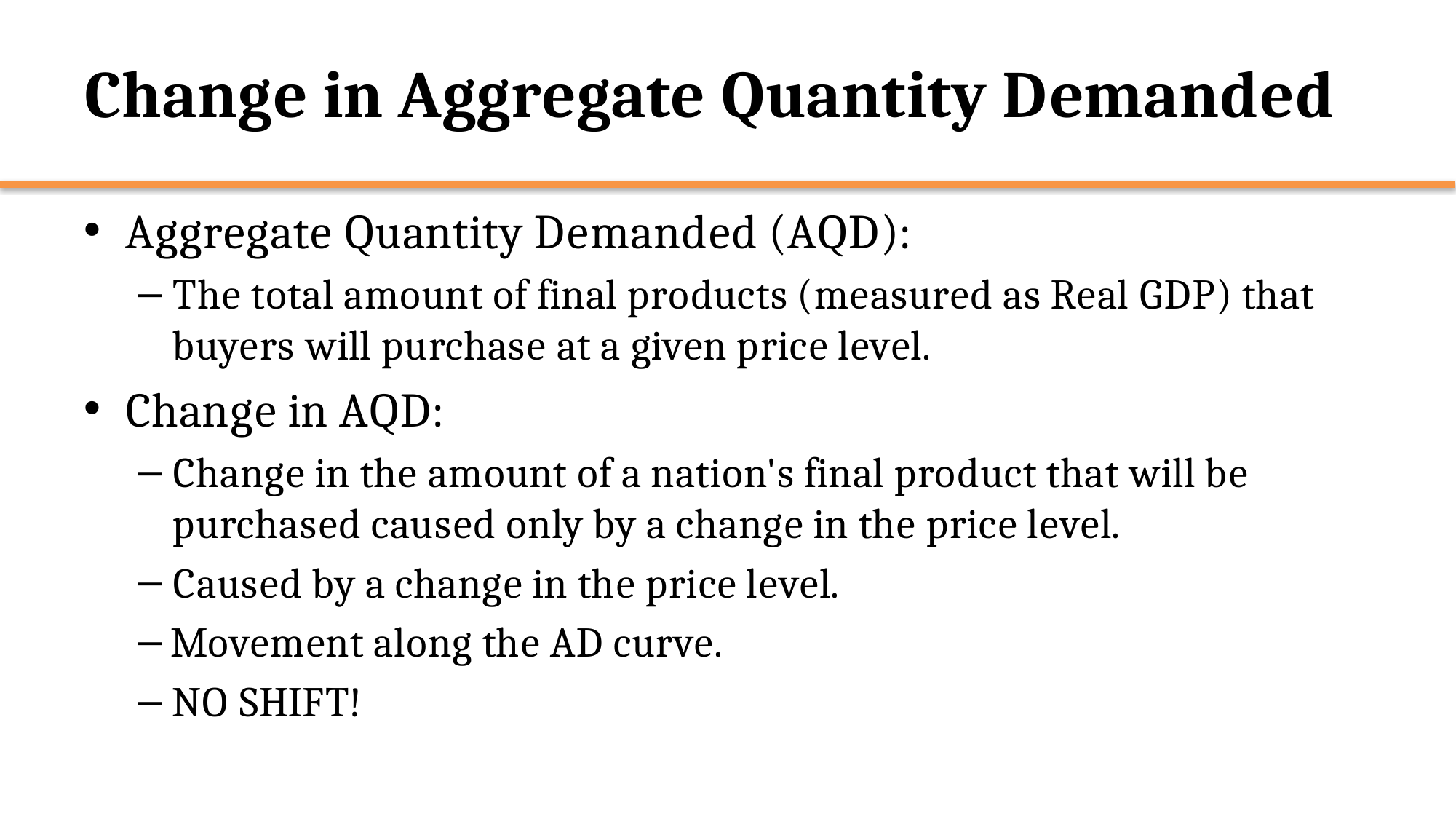

# Change in Aggregate Quantity Demanded
Aggregate Quantity Demanded (AQD):
The total amount of final products (measured as Real GDP) that buyers will purchase at a given price level.
Change in AQD:
Change in the amount of a nation's final product that will be purchased caused only by a change in the price level.
Caused by a change in the price level.
Movement along the AD curve.
NO SHIFT!